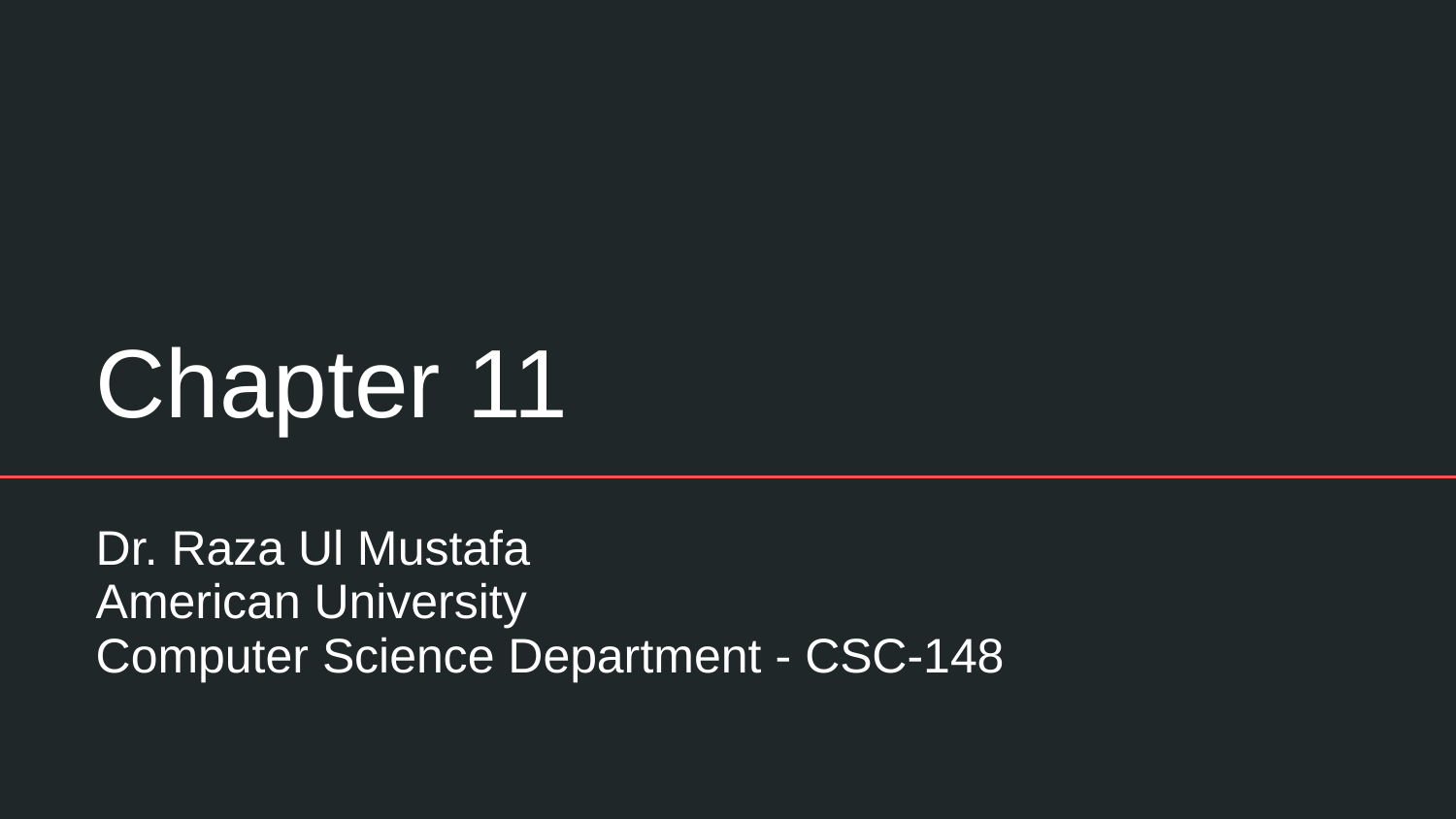

# Chapter 11
Dr. Raza Ul Mustafa

American University
Computer Science Department - CSC-148